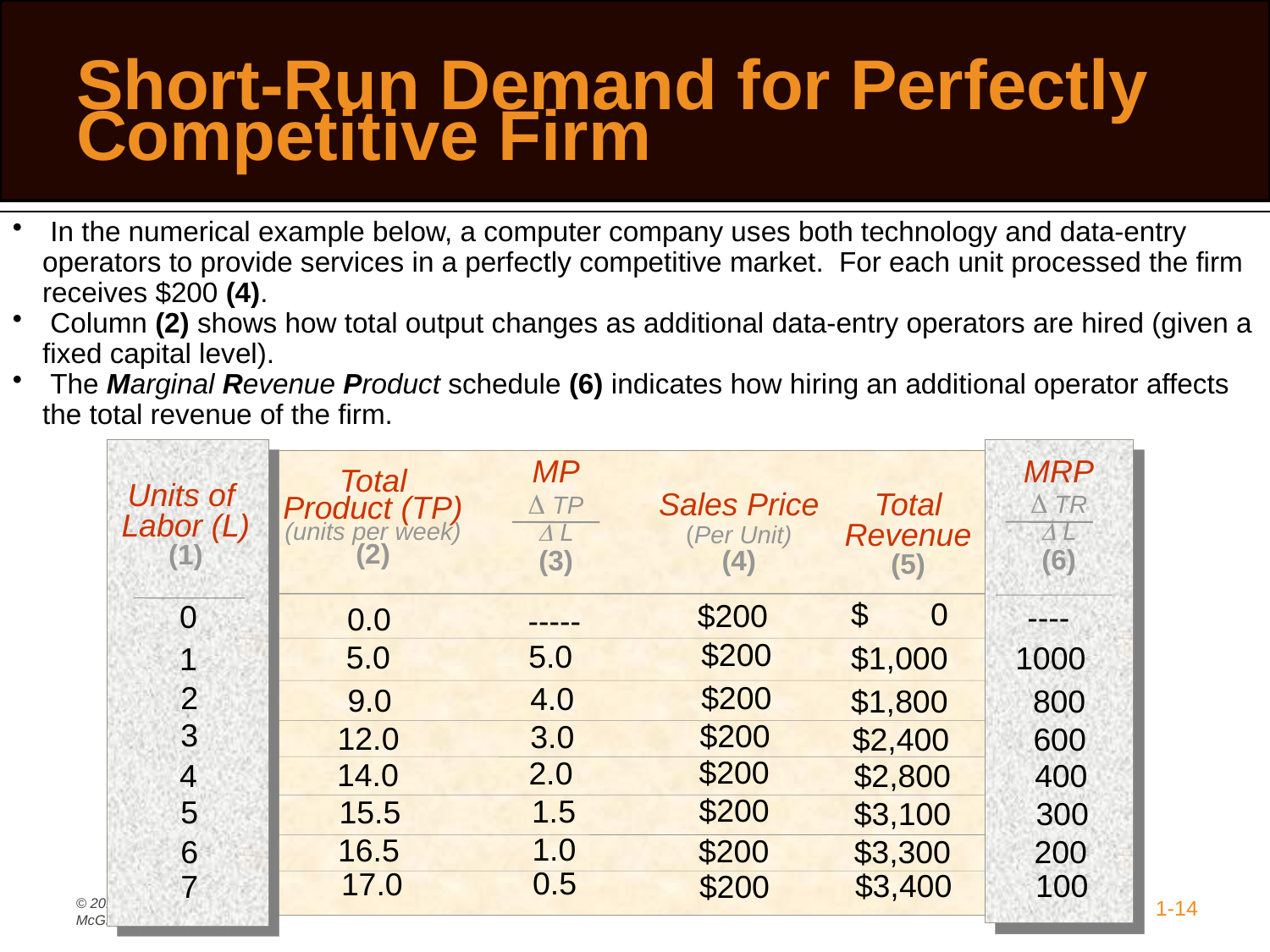

# Short-Run Demand for Perfectly Competitive Firm
 In the numerical example below, a computer company uses both technology and data-entry operators to provide services in a perfectly competitive market.  For each unit processed the firm receives $200 (4).
 Column (2) shows how total output changes as additional data-entry operators are hired (given a fixed capital level).
 The Marginal Revenue Product schedule (6) indicates how hiring an additional operator affects the total revenue of the firm.

MRP
Δ TR
Δ L
(6)
MP
Δ TP
Δ L
(3)

Sales Price
 (Per Unit)
(4)
Total
Product (TP)
(units per week)
(2)
Units of
Labor (L)
(1)
Total
Revenue
(5)

 $       0
-----
$200
$200
$200
$200
$200
$200
$200
$200
  0
  1
  2
  3
  4
  5
  6
  7
----
  0.0
  5.0
  9.0
 12.0
14.0
  15.5
16.5
17.0

5.0
 $1,000
  1000
4.0
 $1,800
  800
3.0
$2,400
  600
2.0
$2,800
  400
1.5
$3,100
  300
1.0
$3,300
  200
0.5
$3,400
  100